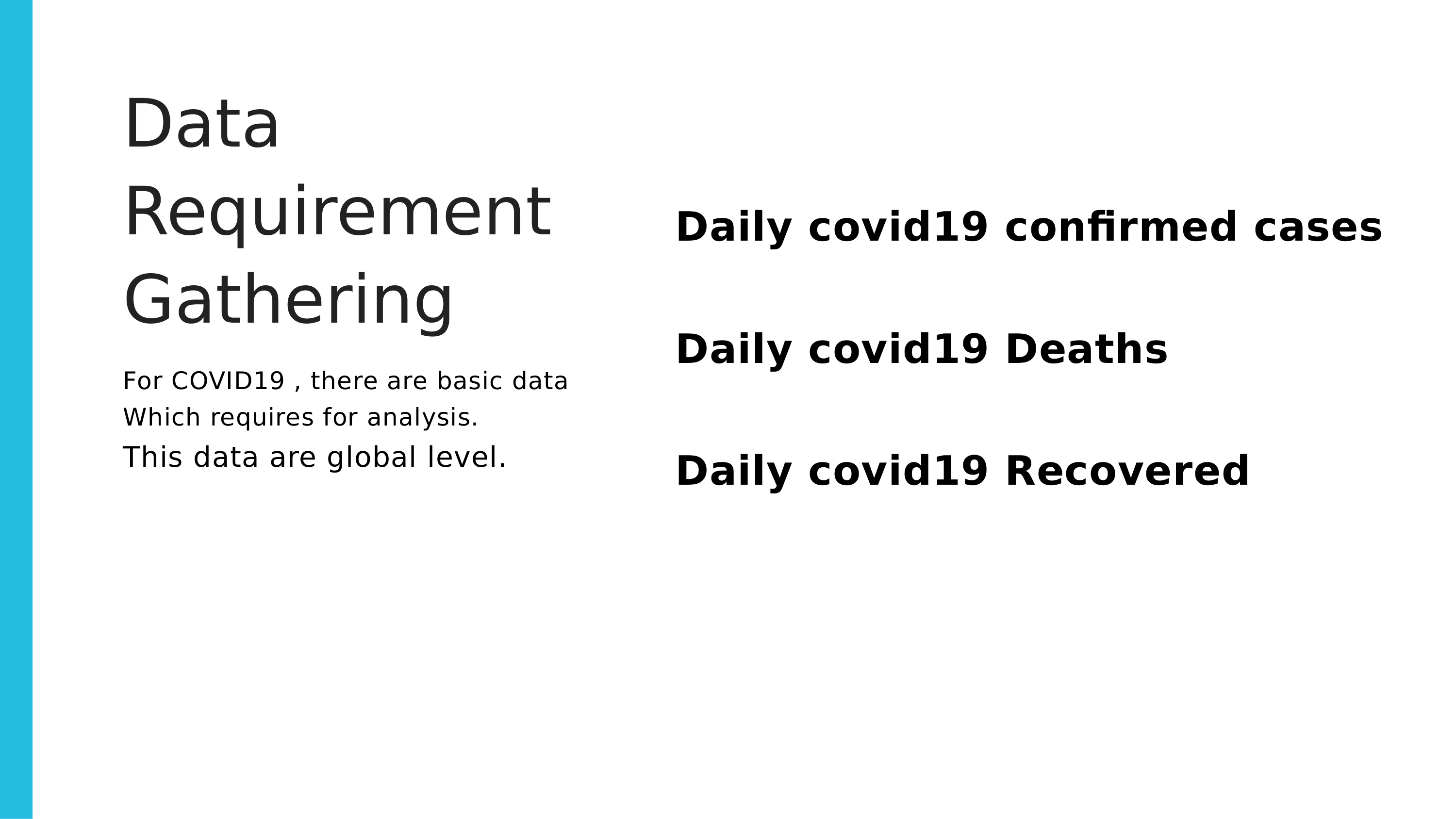

# Data Requirement Gathering
Daily covid19 confirmed cases
Daily covid19 Deaths
Daily covid19 Recovered
For COVID19 , there are basic data
Which requires for analysis.
This data are global level.